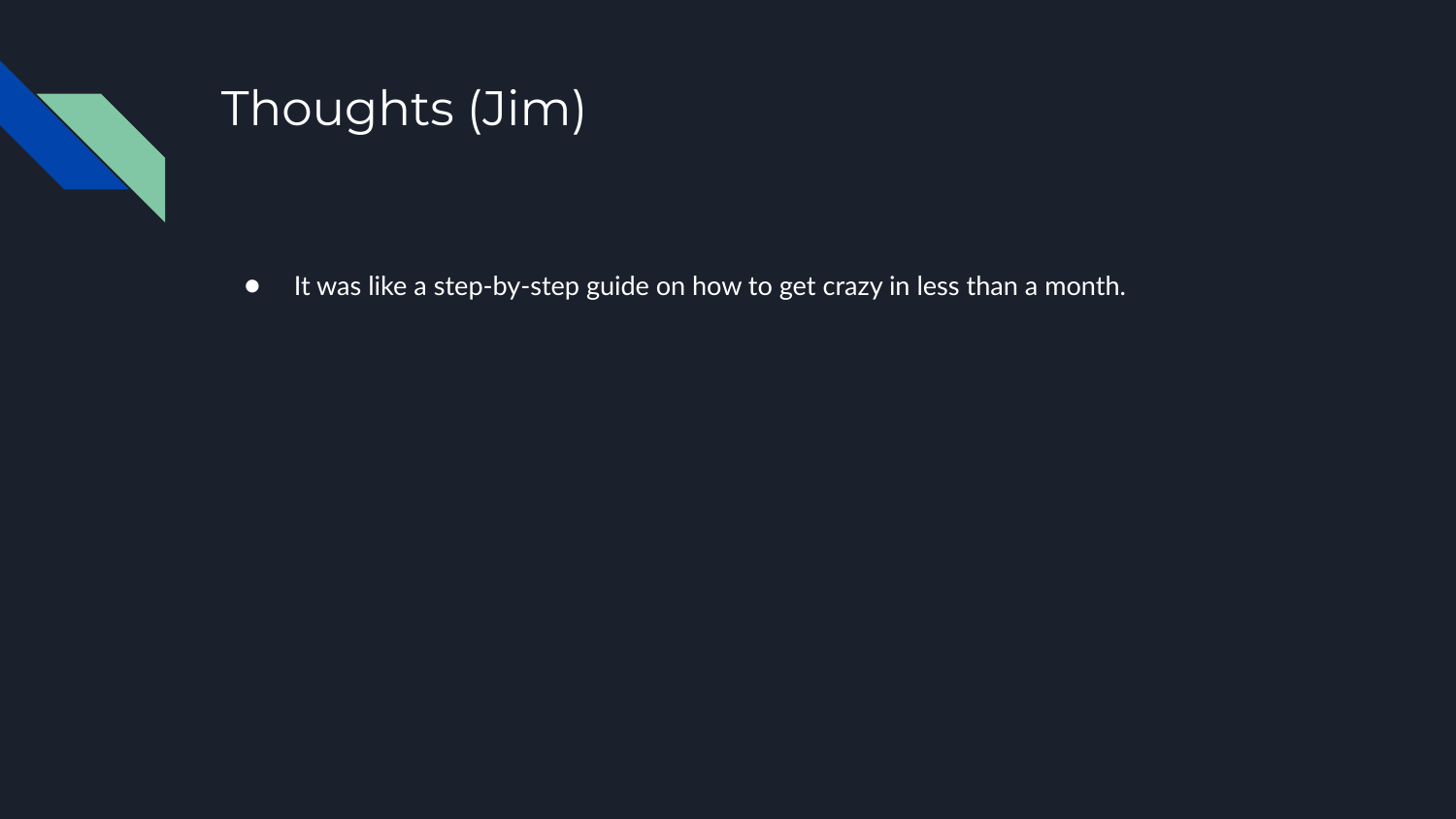

# Thoughts (Jim)
It was like a step-by-step guide on how to get crazy in less than a month.